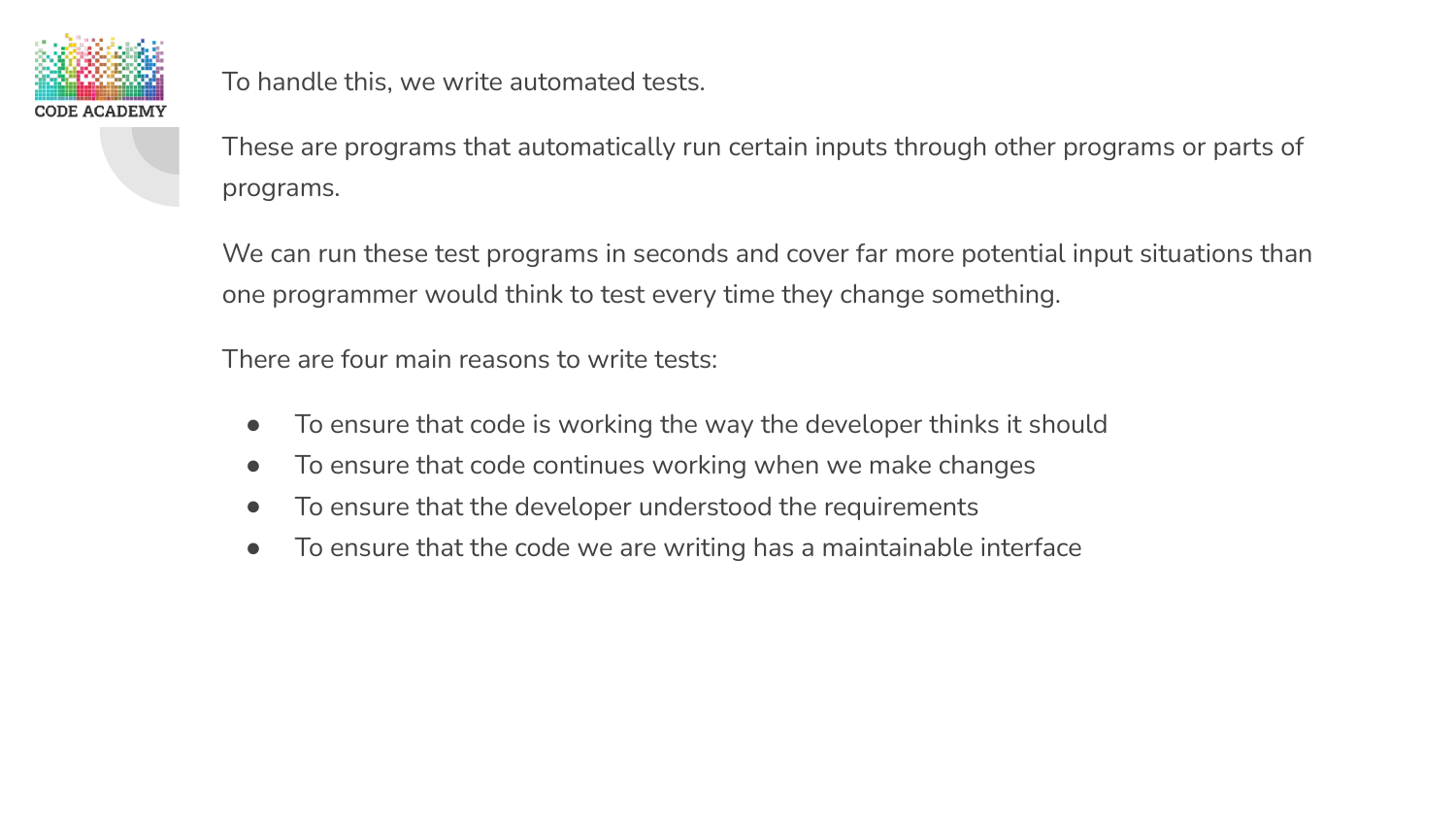

To handle this, we write automated tests.
These are programs that automatically run certain inputs through other programs or parts of programs.
We can run these test programs in seconds and cover far more potential input situations than one programmer would think to test every time they change something.
There are four main reasons to write tests:
To ensure that code is working the way the developer thinks it should
To ensure that code continues working when we make changes
To ensure that the developer understood the requirements
To ensure that the code we are writing has a maintainable interface